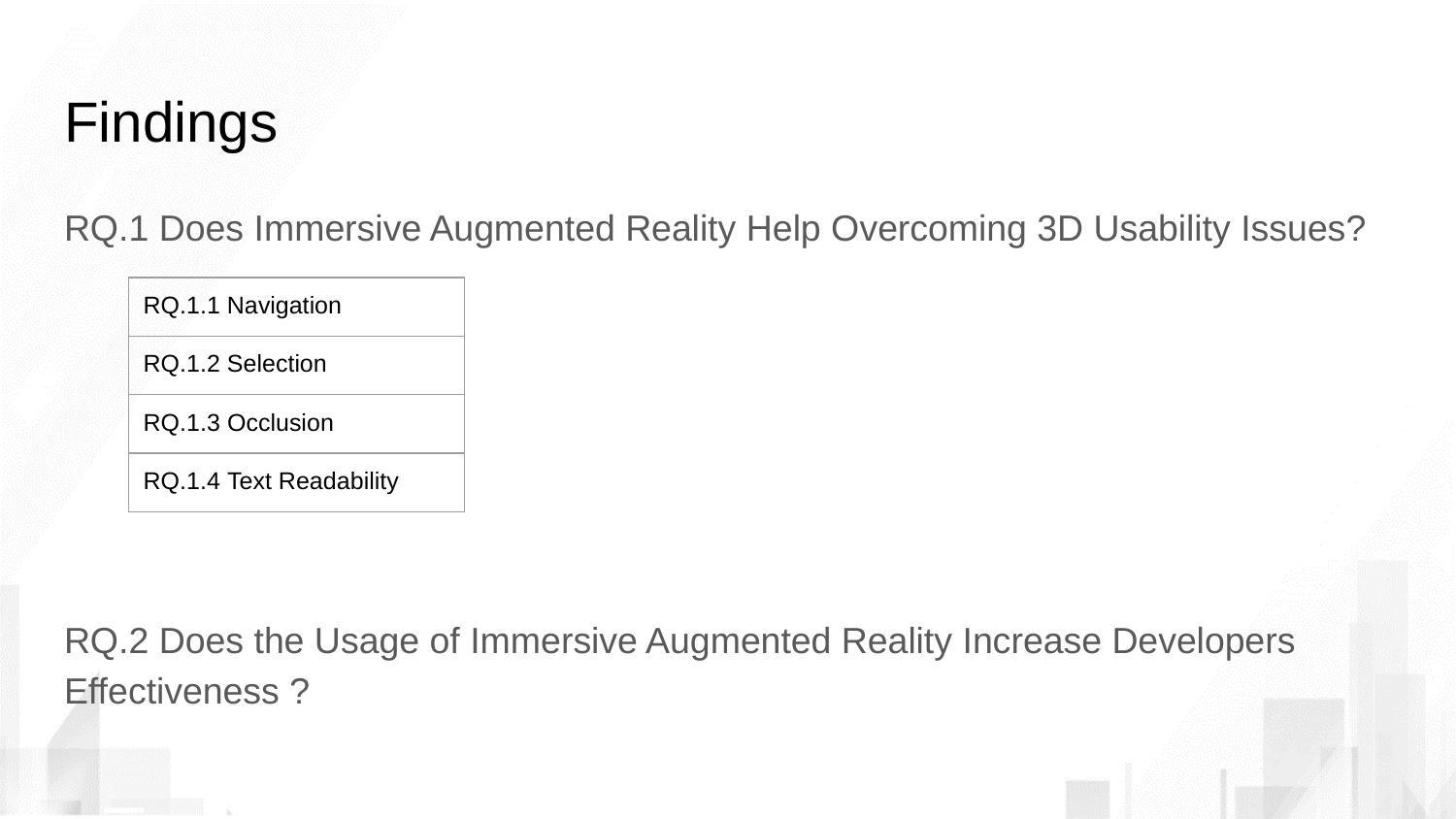

# Findings

RQ.1 Does Immersive Augmented Reality Help Overcoming 3D Usability Issues?

RQ.2 Does the Usage of Immersive Augmented Reality Increase Developers Effectiveness ?

| RQ.1.1 Navigation |
| --- |
| RQ.1.2 Selection |
| RQ.1.3 Occlusion |
| RQ.1.4 Text Readability |